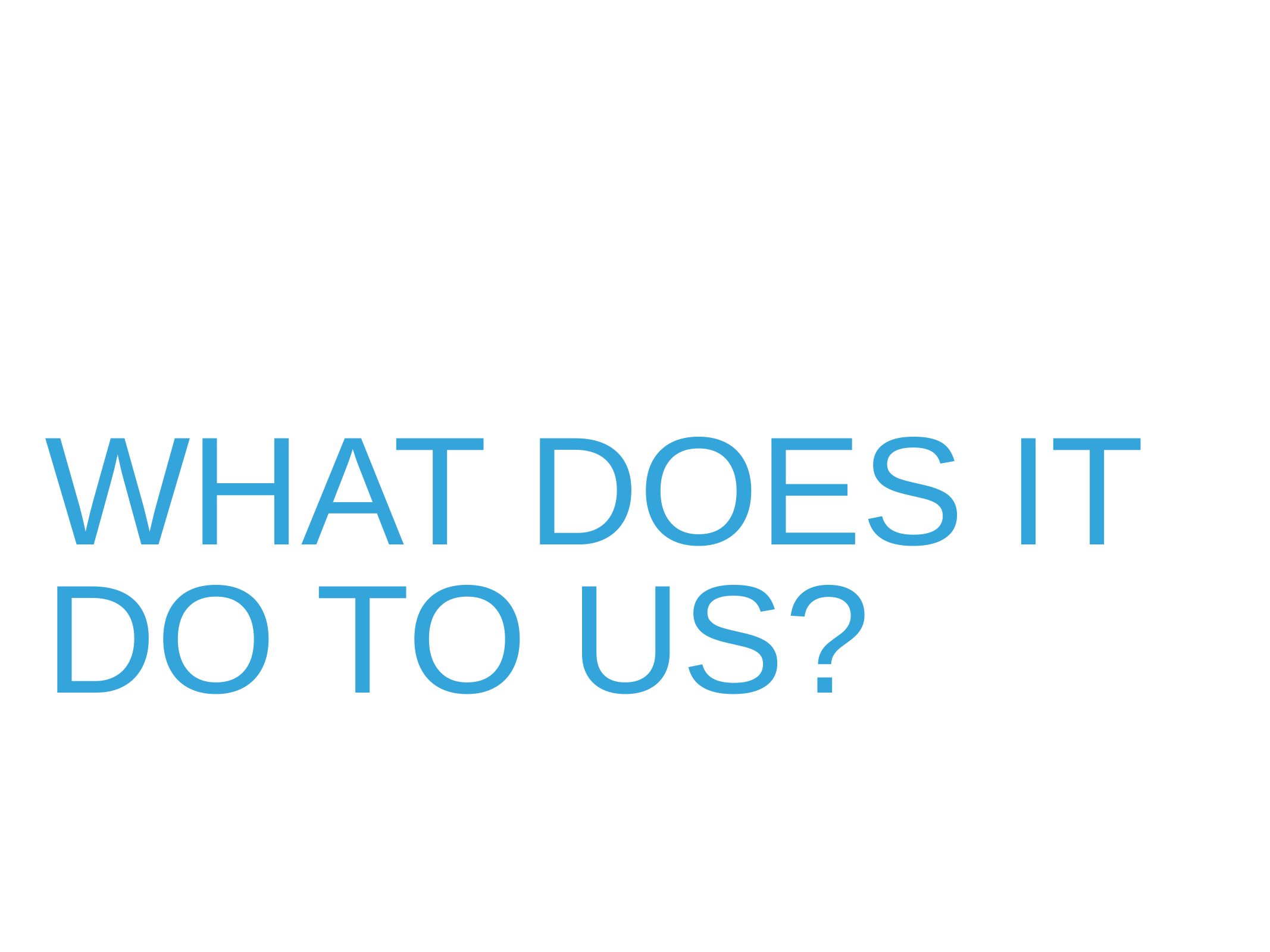

# What does it do to us?